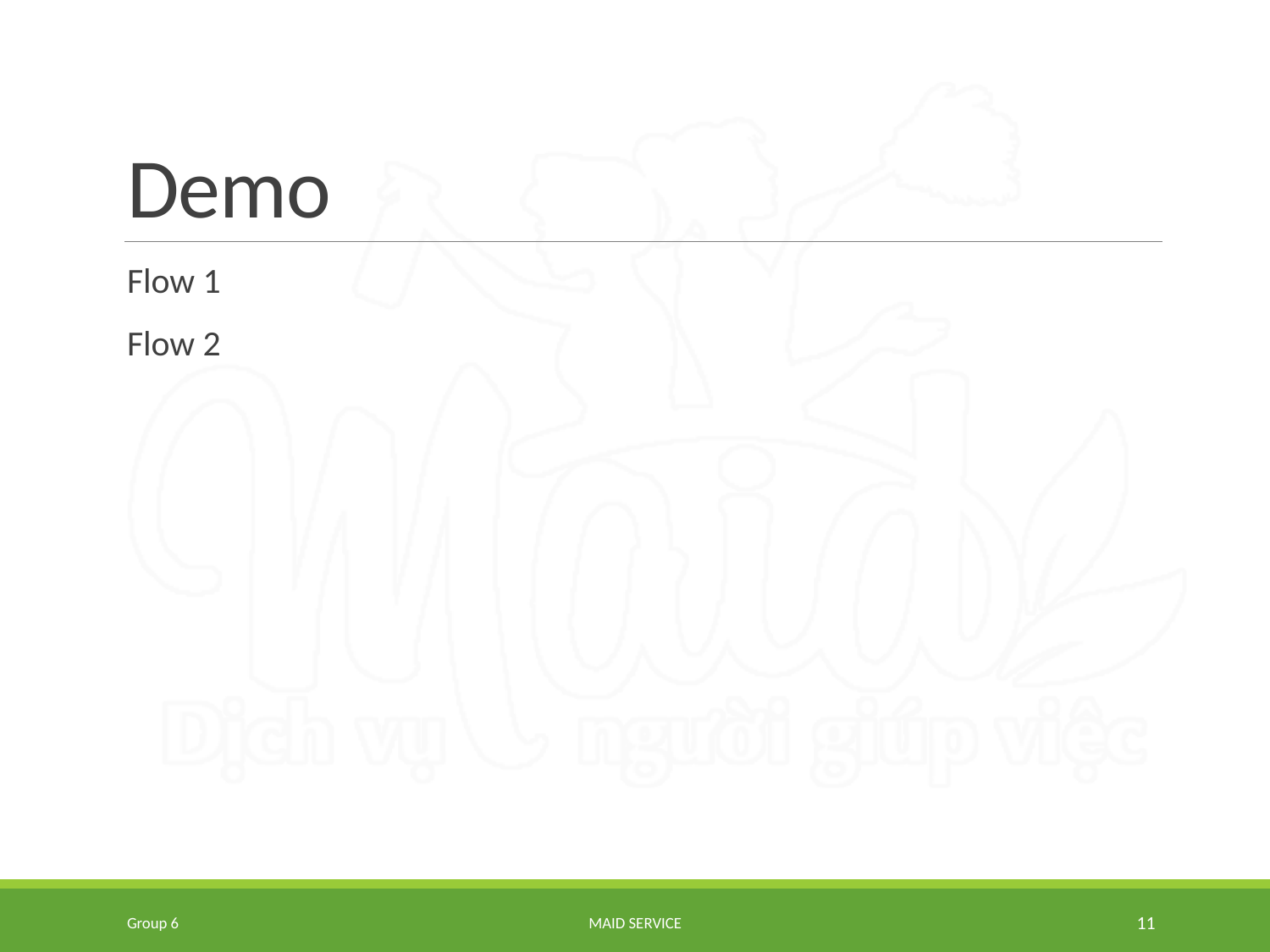

# Demo
Flow 1
Flow 2
Group 6
Maid Service
11